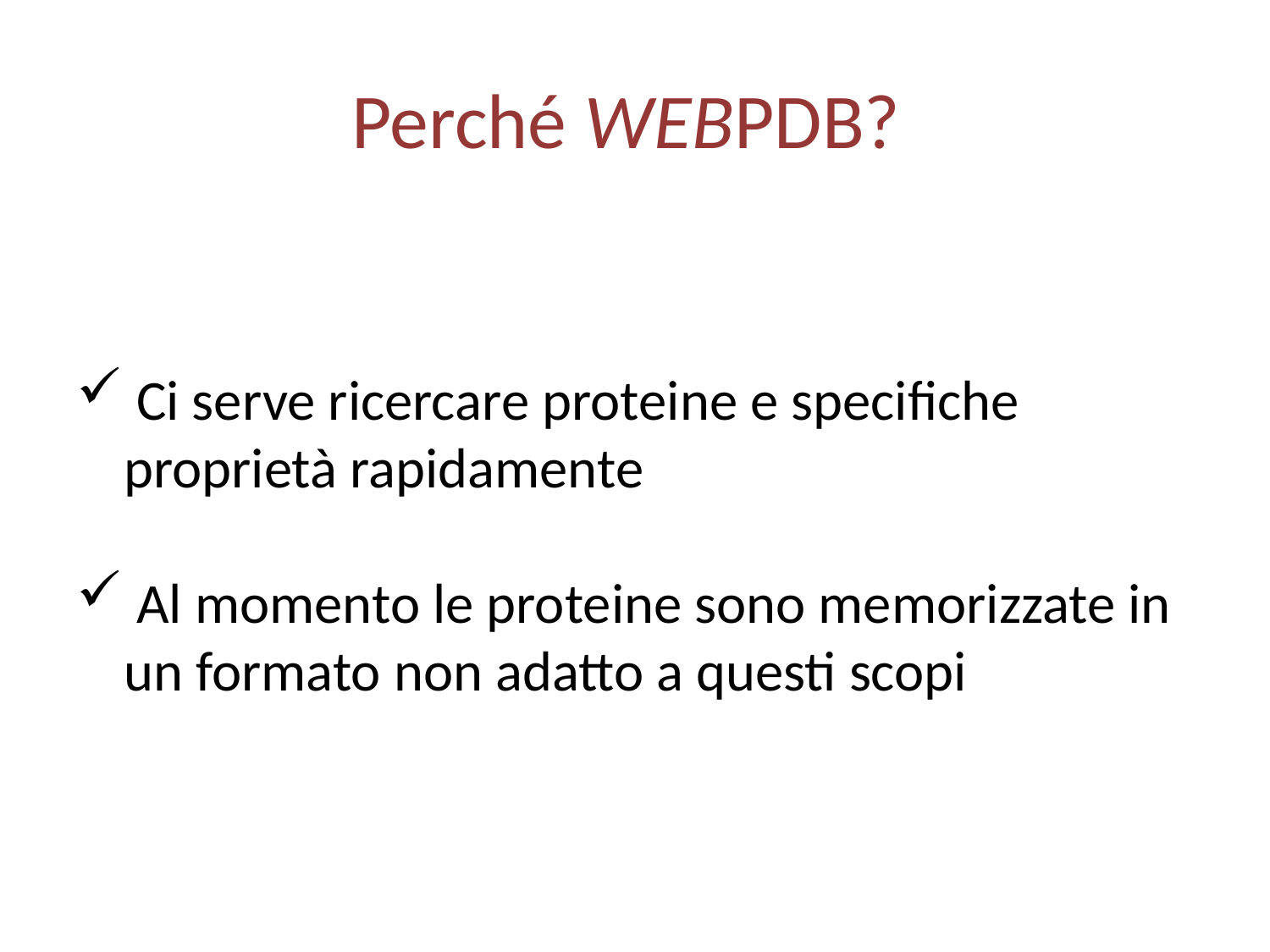

# Perché webPDB?

 Ci serve ricercare proteine e specifiche proprietà rapidamente
 Al momento le proteine sono memorizzate in un formato non adatto a questi scopi